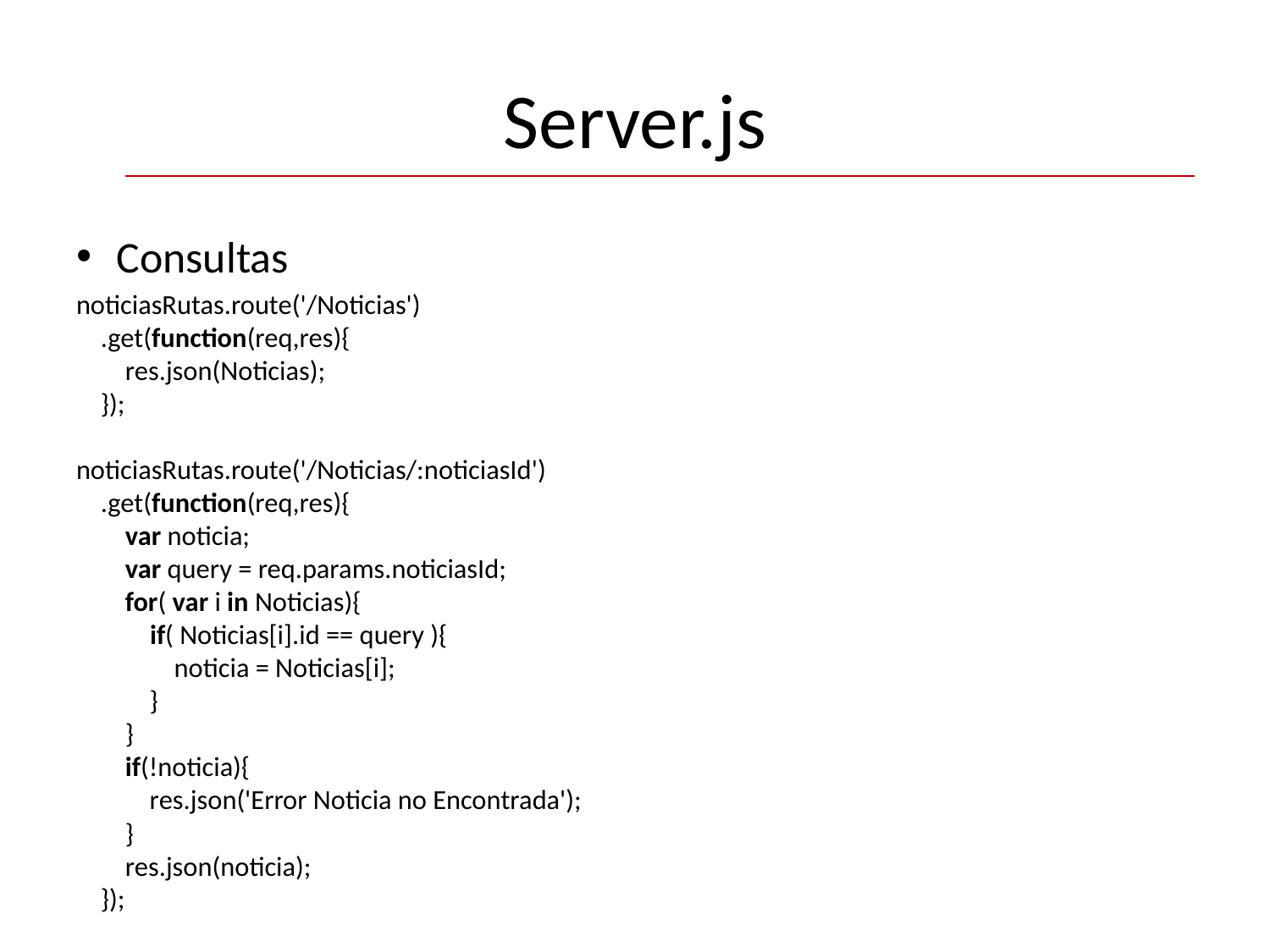

# Server.js
Consultas
noticiasRutas.route('/Noticias')
    .get(function(req,res){
        res.json(Noticias);
    });
noticiasRutas.route('/Noticias/:noticiasId')
    .get(function(req,res){
        var noticia;
        var query = req.params.noticiasId;
        for( var i in Noticias){
            if( Noticias[i].id == query ){
                noticia = Noticias[i];
            }
        }
        if(!noticia){
            res.json('Error Noticia no Encontrada');
        }
        res.json(noticia);
    });